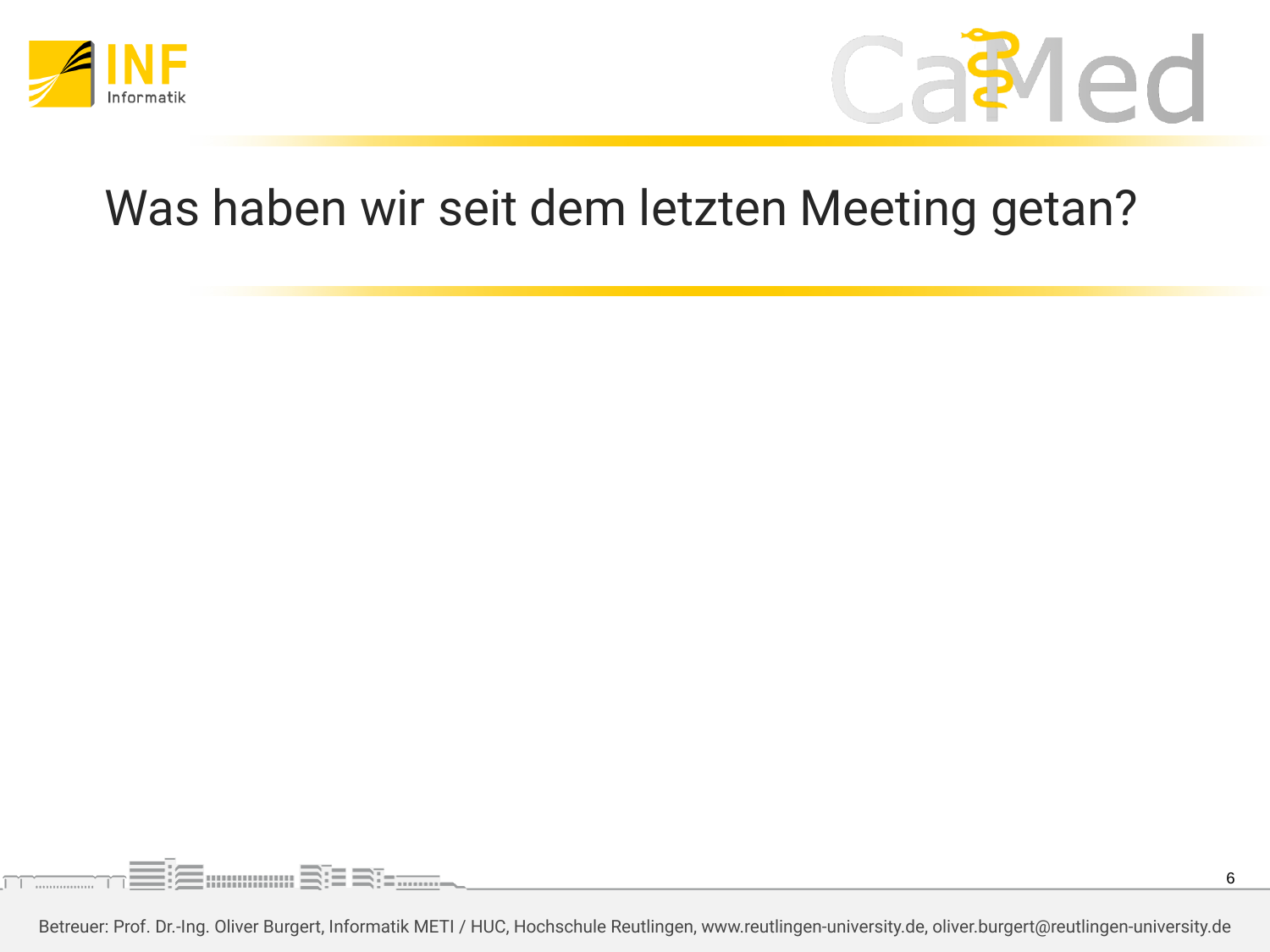

# Was haben wir seit dem letzten Meeting getan?